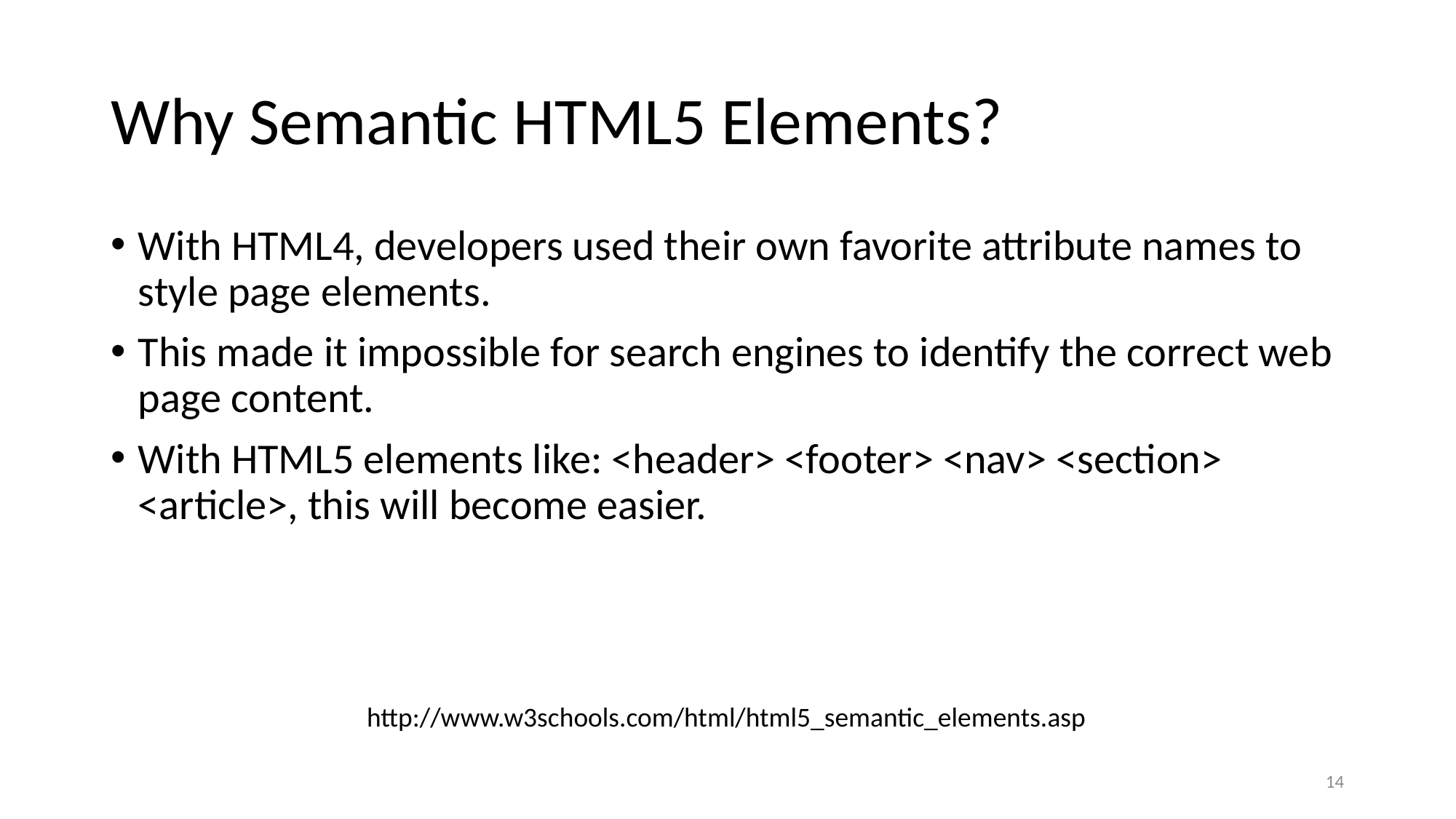

# Why Semantic HTML5 Elements?
With HTML4, developers used their own favorite attribute names to style page elements.
This made it impossible for search engines to identify the correct web page content.
With HTML5 elements like: <header> <footer> <nav> <section> <article>, this will become easier.
http://www.w3schools.com/html/html5_semantic_elements.asp
14